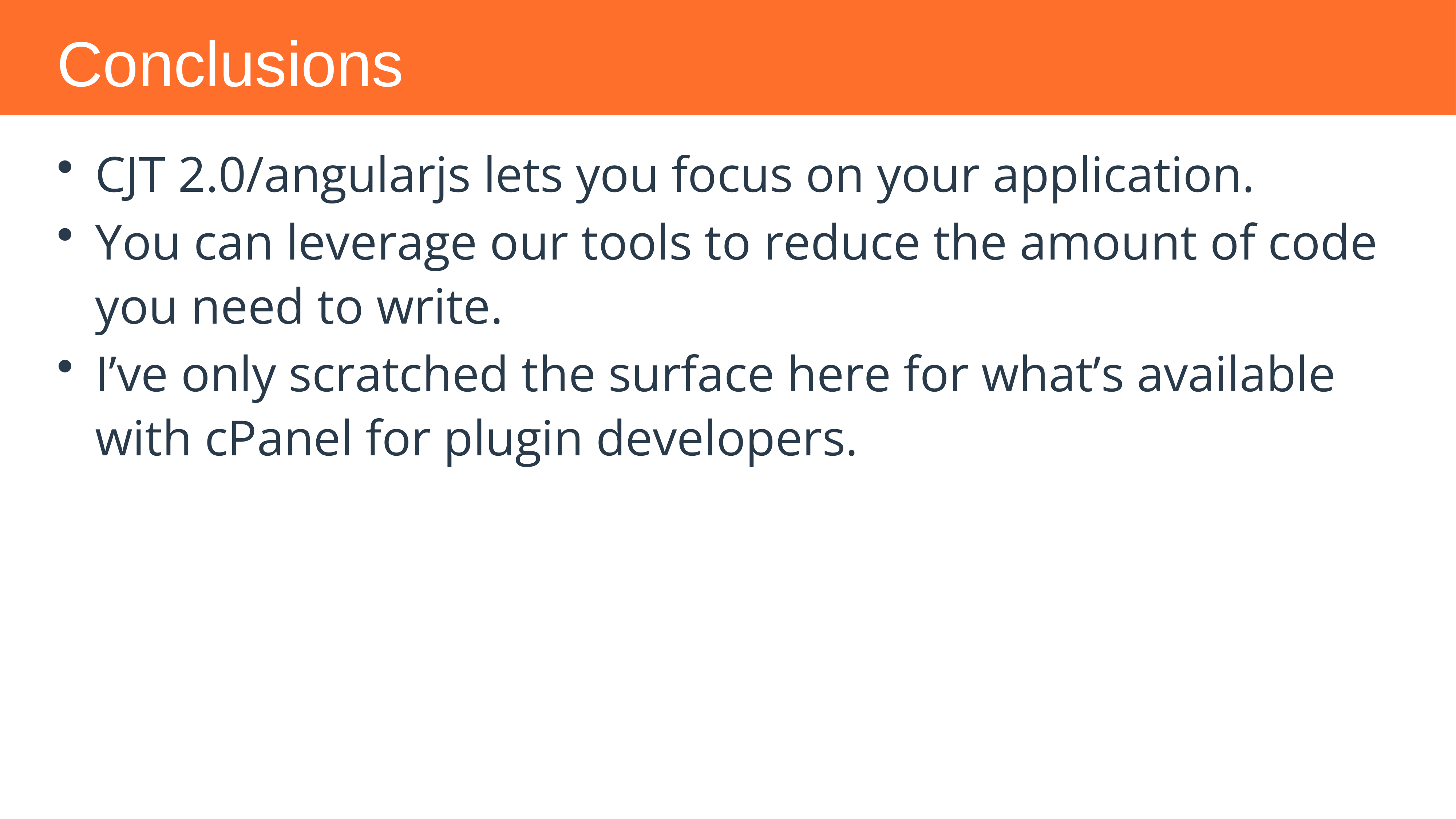

# Conclusions
CJT 2.0/angularjs lets you focus on your application.
You can leverage our tools to reduce the amount of code you need to write.
I’ve only scratched the surface here for what’s available with cPanel for plugin developers.